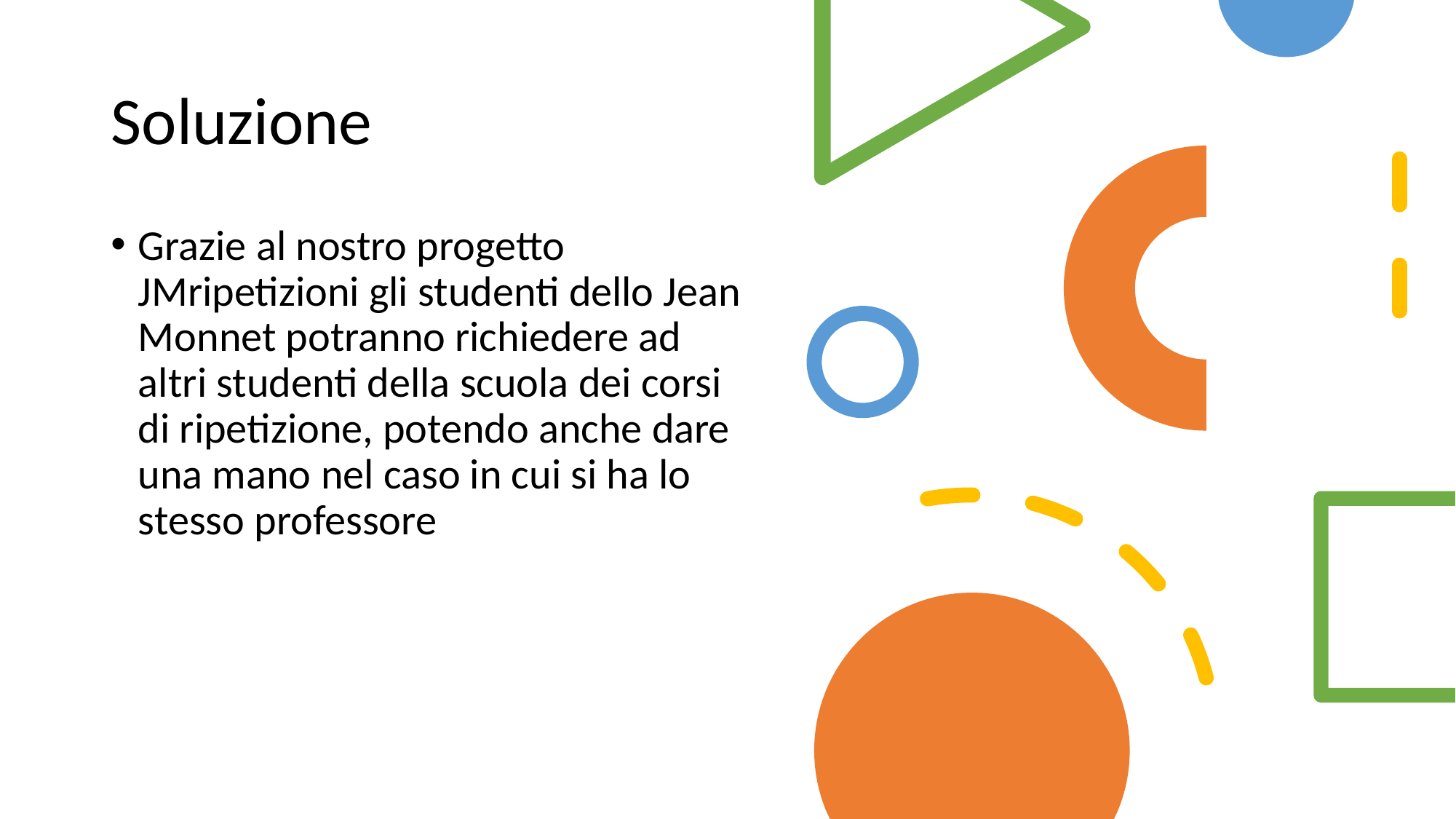

# Soluzione

Grazie al nostro progetto JMripetizioni gli studenti dello Jean Monnet potranno richiedere ad altri studenti della scuola dei corsi di ripetizione, potendo anche dare una mano nel caso in cui si ha lo stesso professore